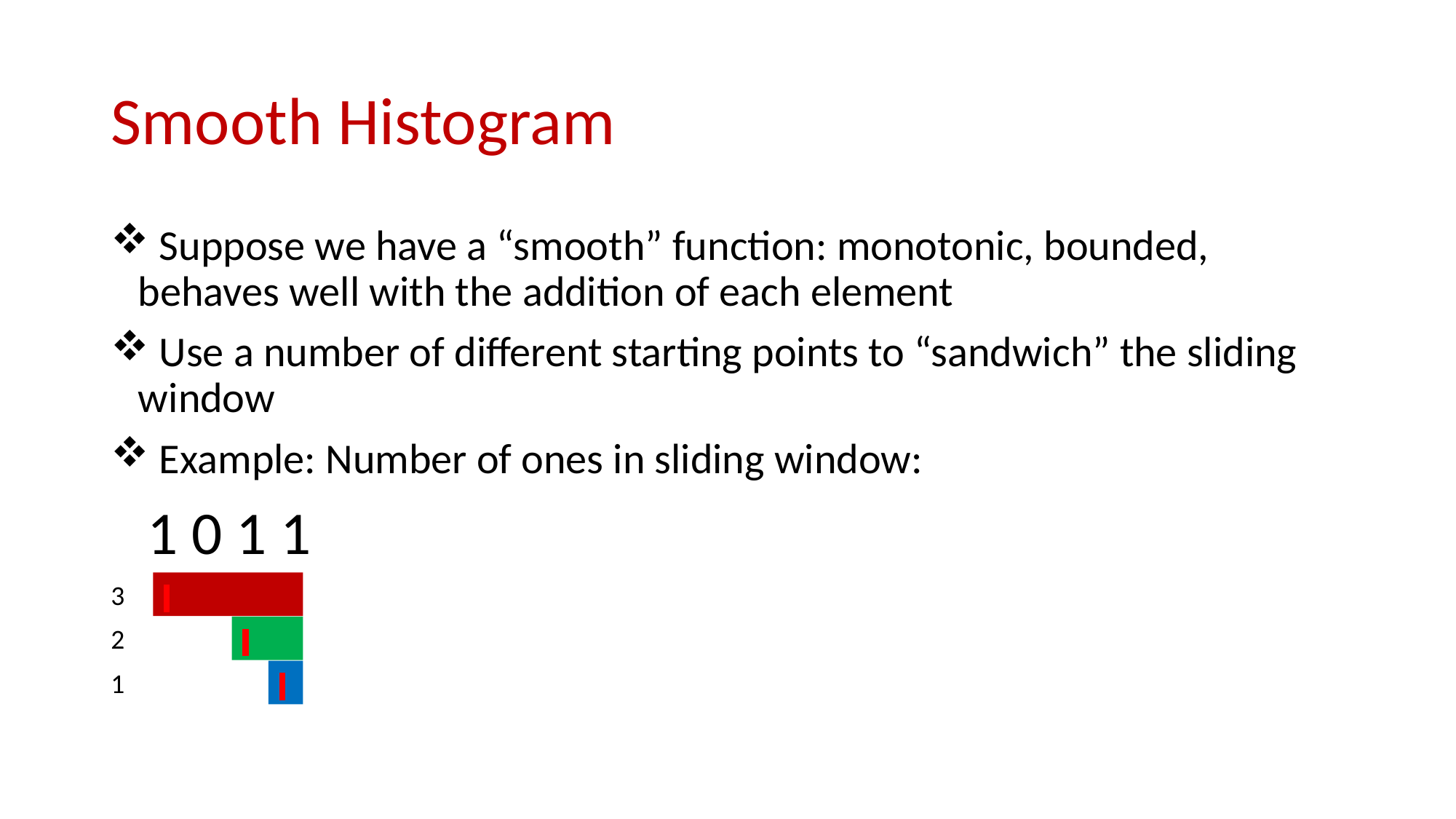

# Smooth Histogram
 Suppose we have a “smooth” function: monotonic, bounded, behaves well with the addition of each element
 Use a number of different starting points to “sandwich” the sliding window
 Example: Number of ones in sliding window:
1 0 1 1
3

2

1